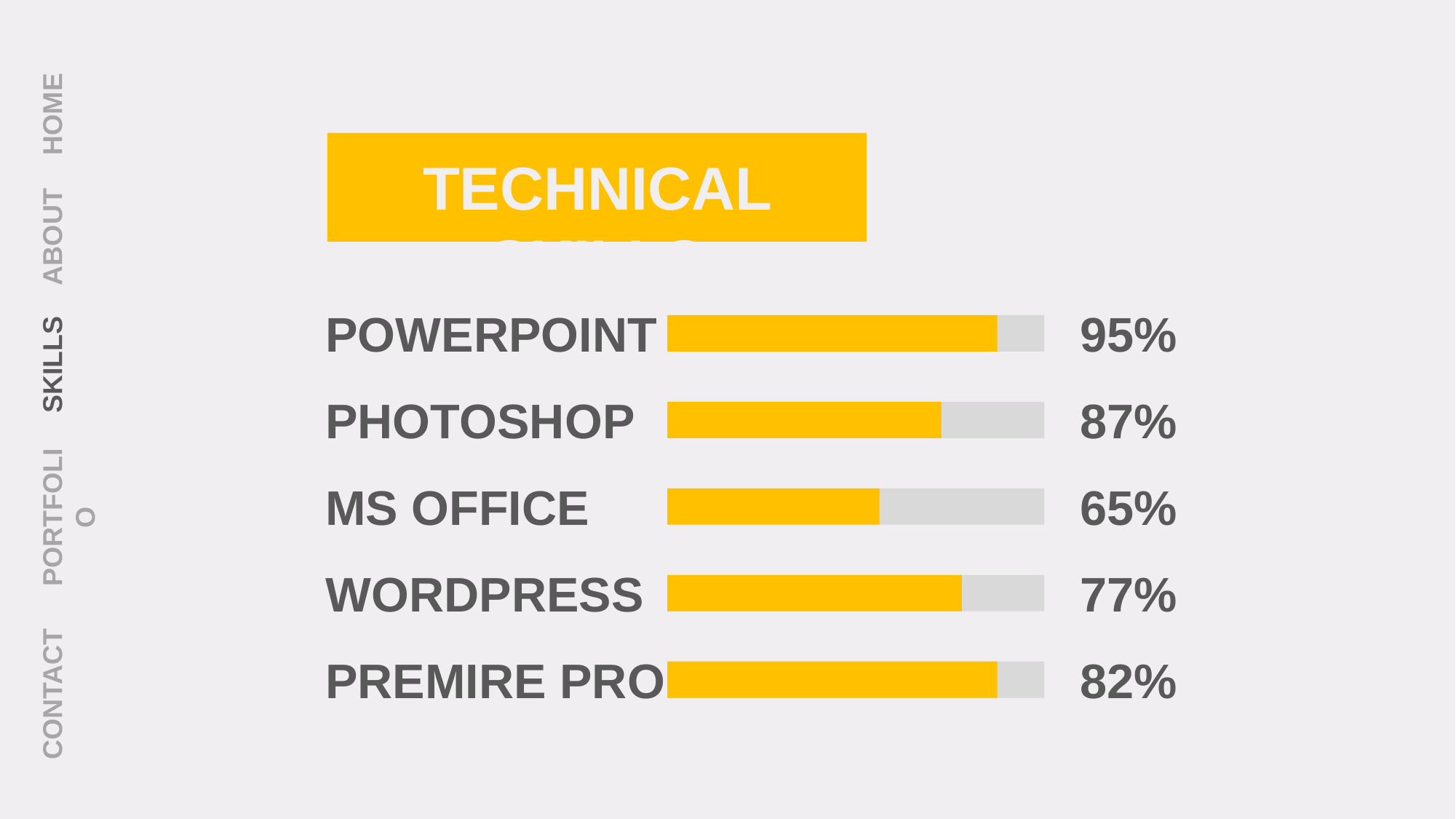

HOME

TECHNICAL SKILLS
ABOUT
POWERPOINT
95%

SKILLS
PHOTOSHOP
87%

MS OFFICE
65%

PORTFOLIO
WORDPRESS
77%

PREMIRE PRO
82%

CONTACT